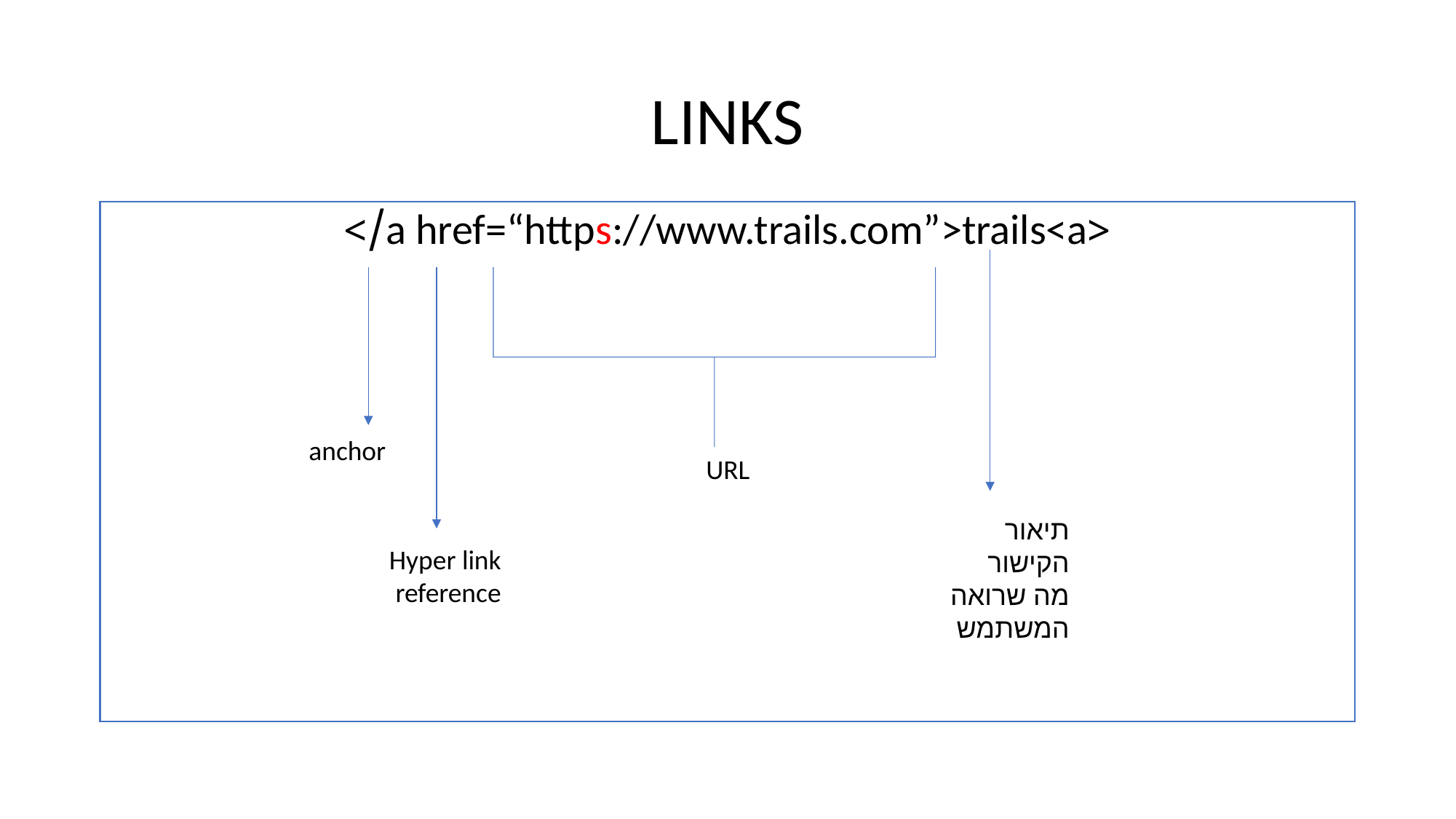

# LINKS

<a href=“https://www.trails.com”>trails<a/>
anchor
URL
תיאור  הקישור
מה שרואה המשתמש
Hyper link reference